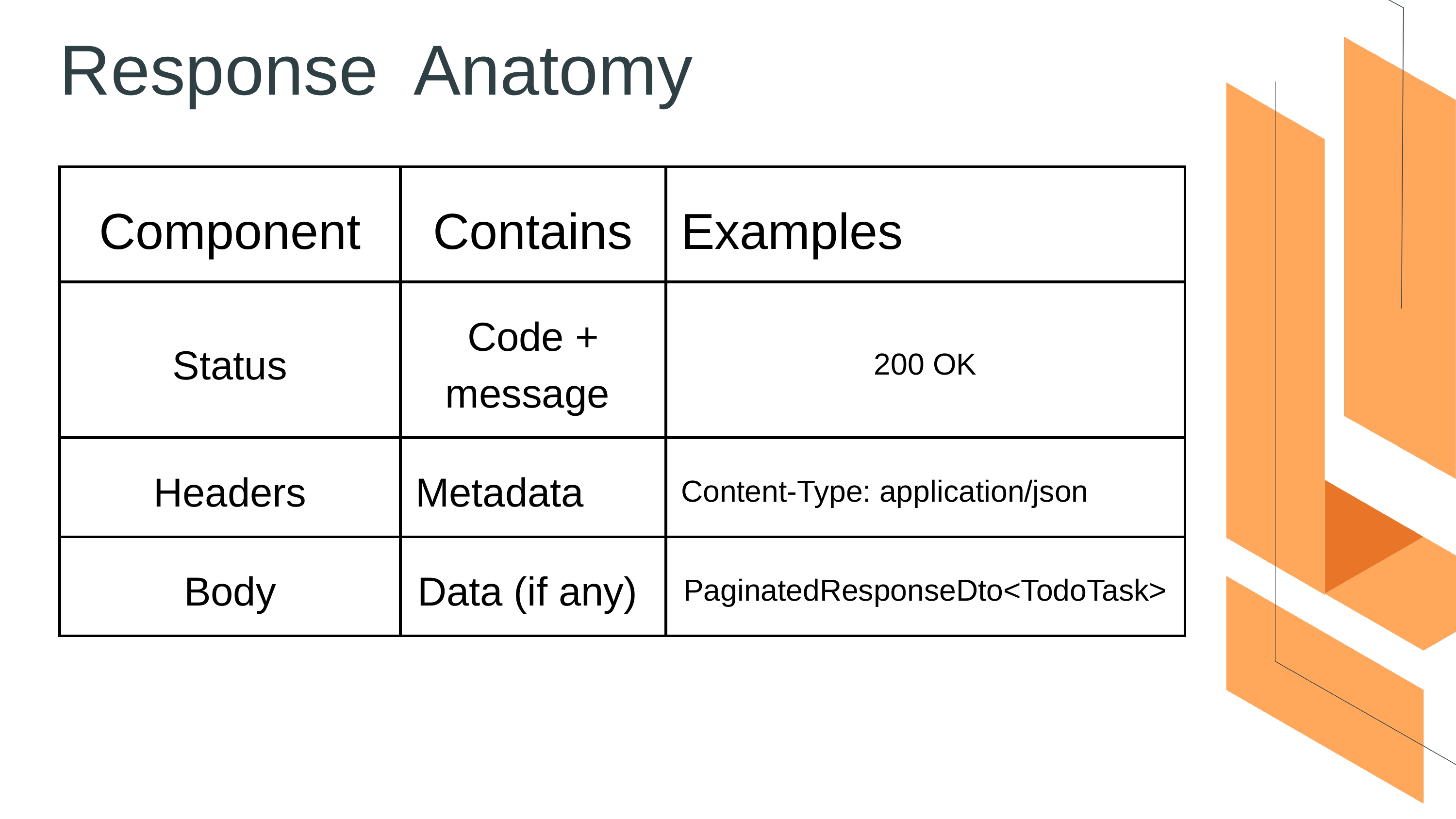

Response  Anatomy

| Component | Contains | Examples |
| --- | --- | --- |
| Status | Code + message | 200 OK |
| Headers | Metadata | Content-Type: application/json |
| Body | Data (if any) | PaginatedResponseDto<TodoTask> |